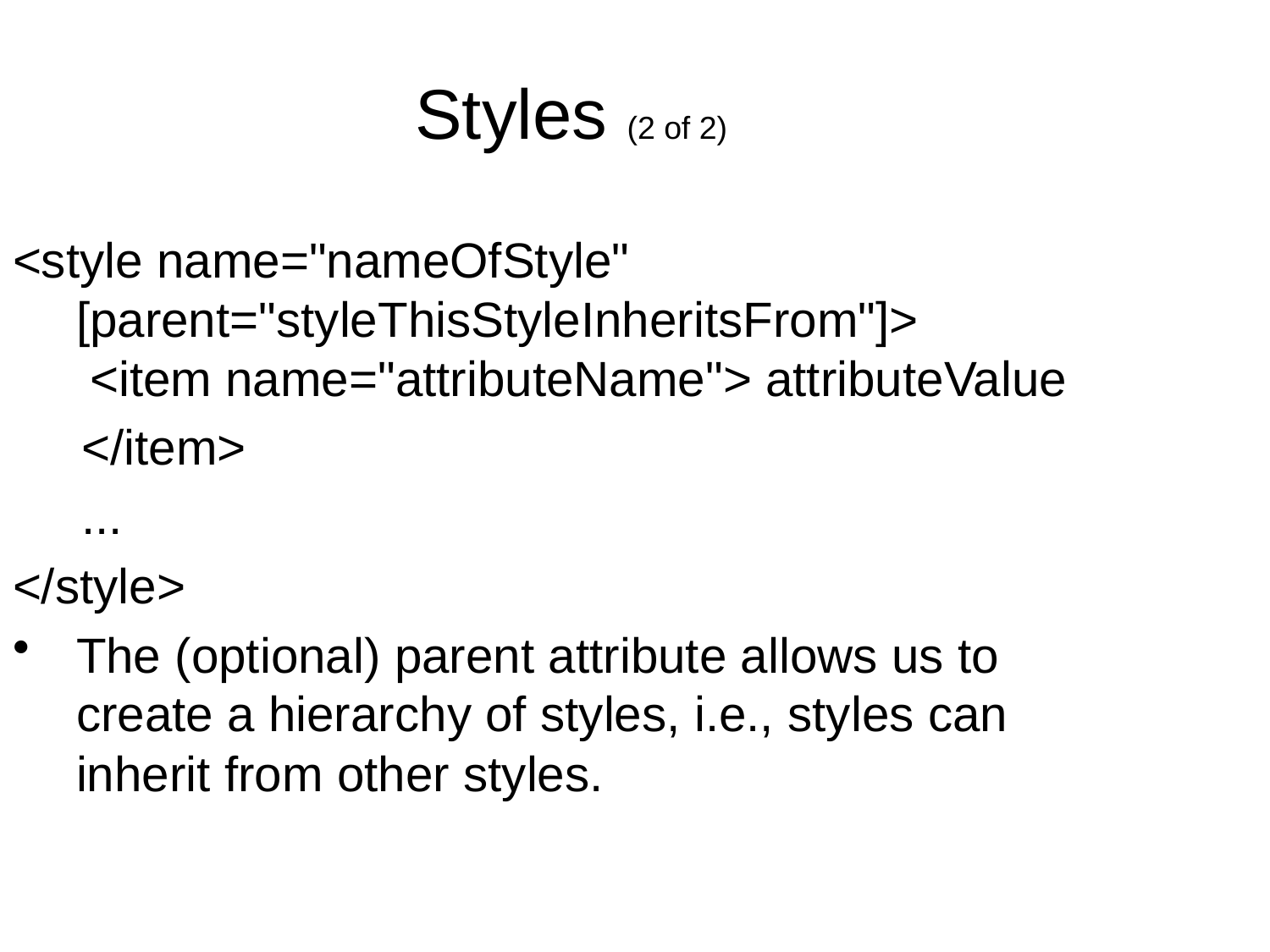

Styles (2 of 2)
<style name="nameOfStyle" [parent="styleThisStyleInheritsFrom"]>
 <item name="attributeName"> attributeValue
     </item>
     ...
</style>
The (optional) parent attribute allows us to create a hierarchy of styles, i.e., styles can inherit from other styles.